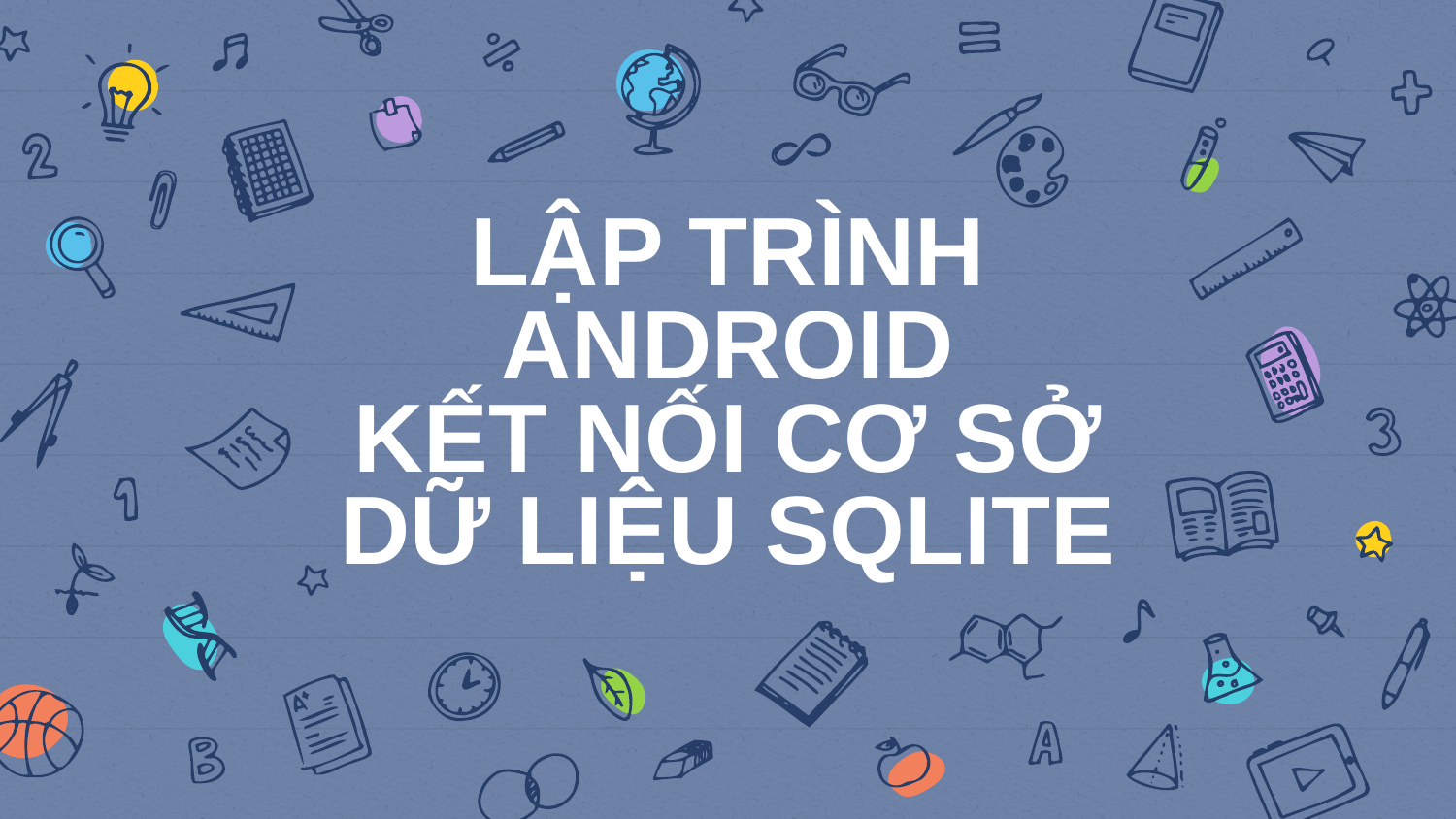

# LẬP TRÌNH ANDROID KẾT NỐI CƠ SỞ DỮ LIỆU SQLITE